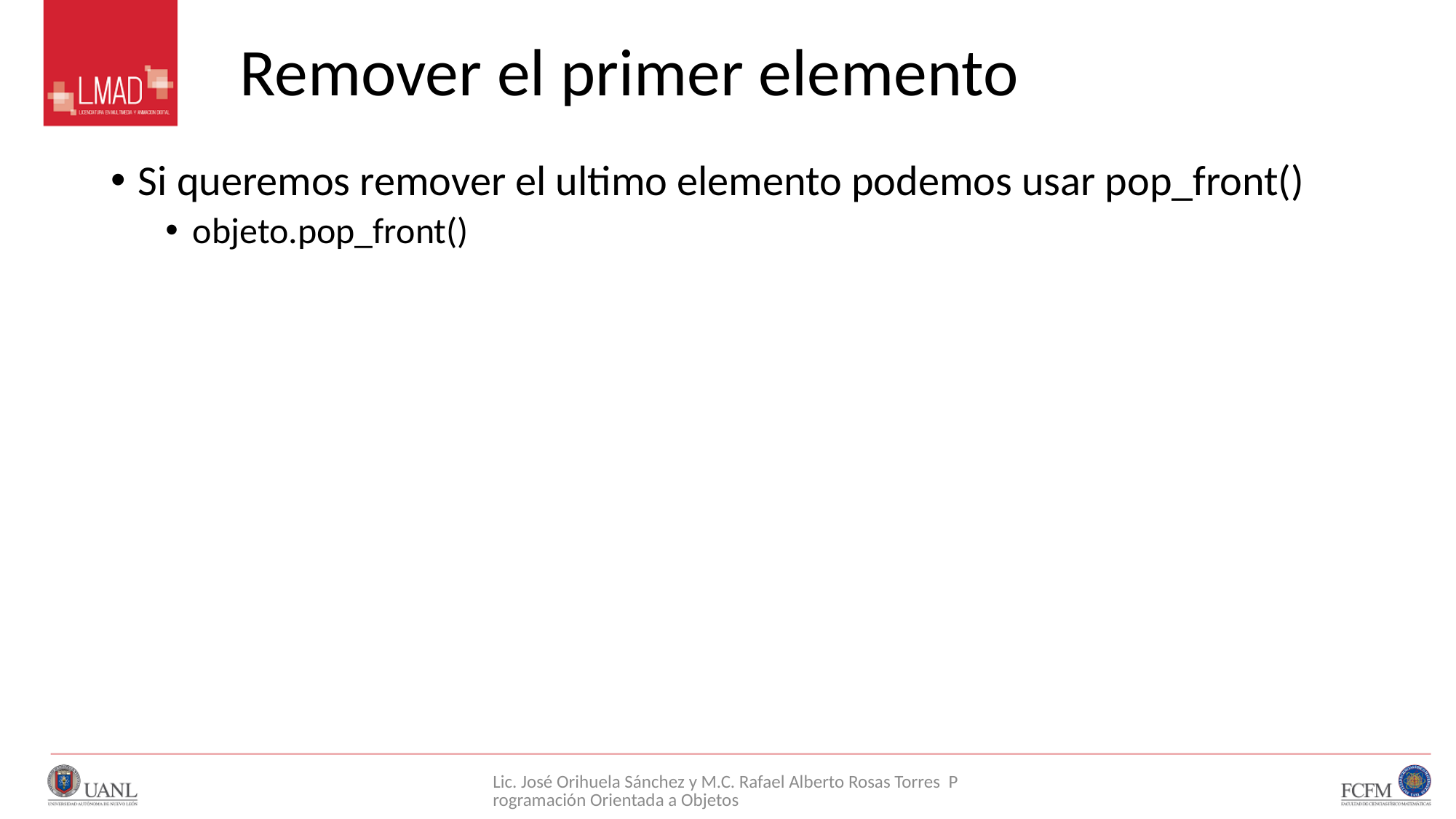

# Remover el primer elemento
Si queremos remover el ultimo elemento podemos usar pop_front()
objeto.pop_front()
Lic. José Orihuela Sánchez y M.C. Rafael Alberto Rosas Torres  Programación Orientada a Objetos